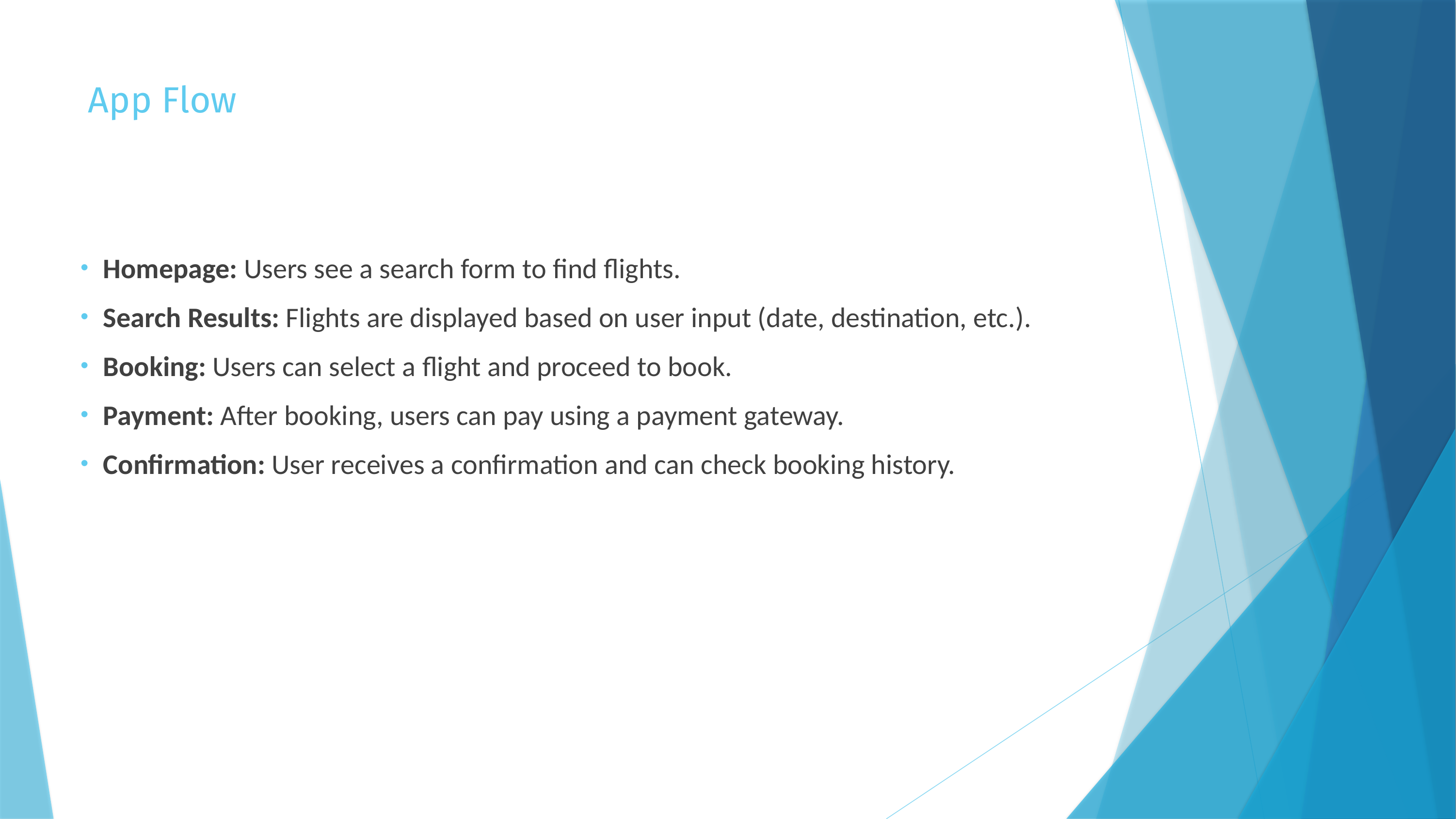

# App Flow

Homepage: Users see a search form to find flights.
Search Results: Flights are displayed based on user input (date, destination, etc.).
Booking: Users can select a flight and proceed to book.
Payment: After booking, users can pay using a payment gateway.
Confirmation: User receives a confirmation and can check booking history.